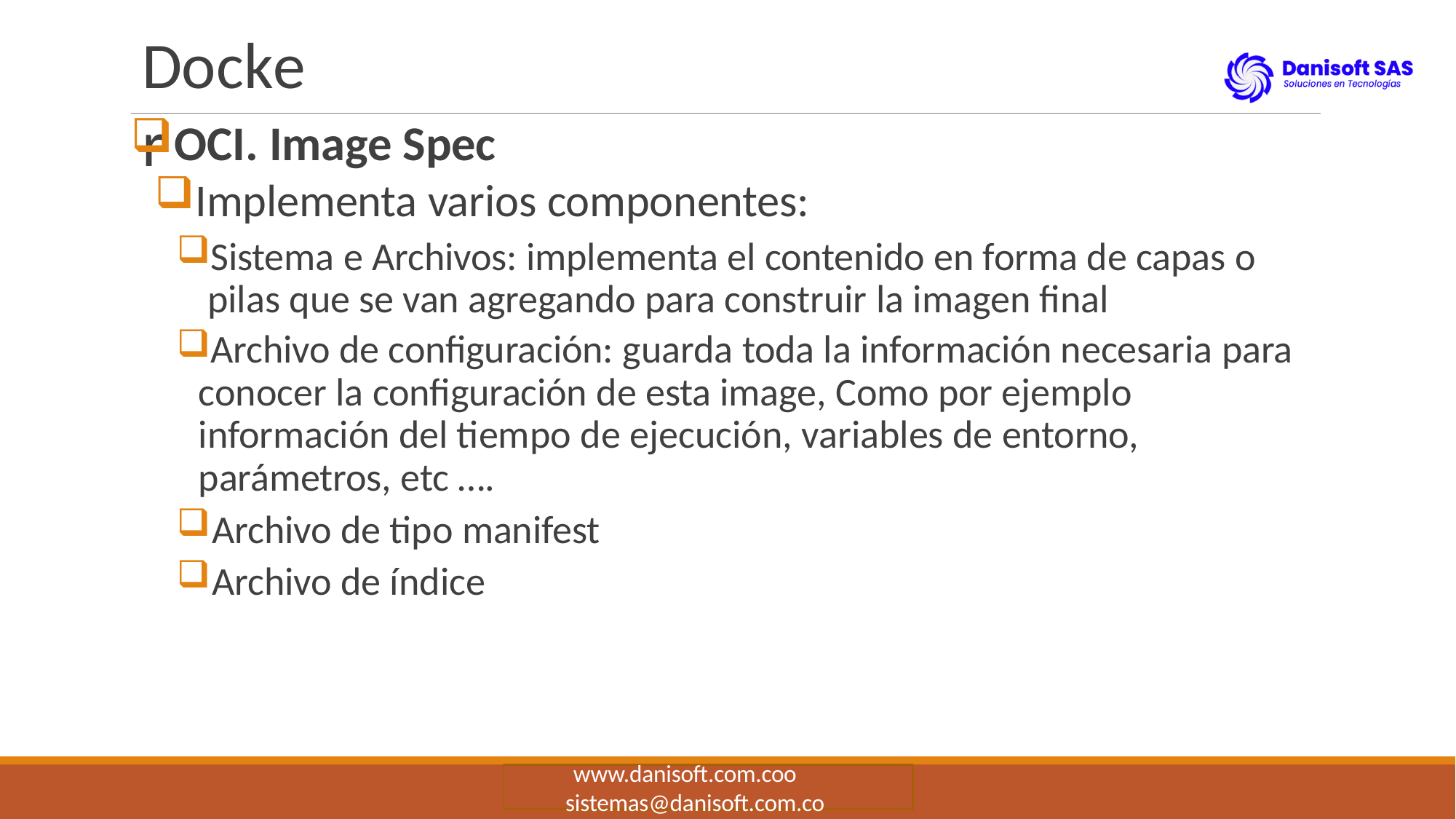

# Docker
OCI. Image Spec
Implementa varios componentes:
Sistema e Archivos: implementa el contenido en forma de capas o  pilas que se van agregando para construir la imagen final
Archivo de configuración: guarda toda la información necesaria para  conocer la configuración de esta image, Como por ejemplo  información del tiempo de ejecución, variables de entorno,  parámetros, etc ….
Archivo de tipo manifest
Archivo de índice
www.danisoft.com.coo
sistemas@danisoft.com.co